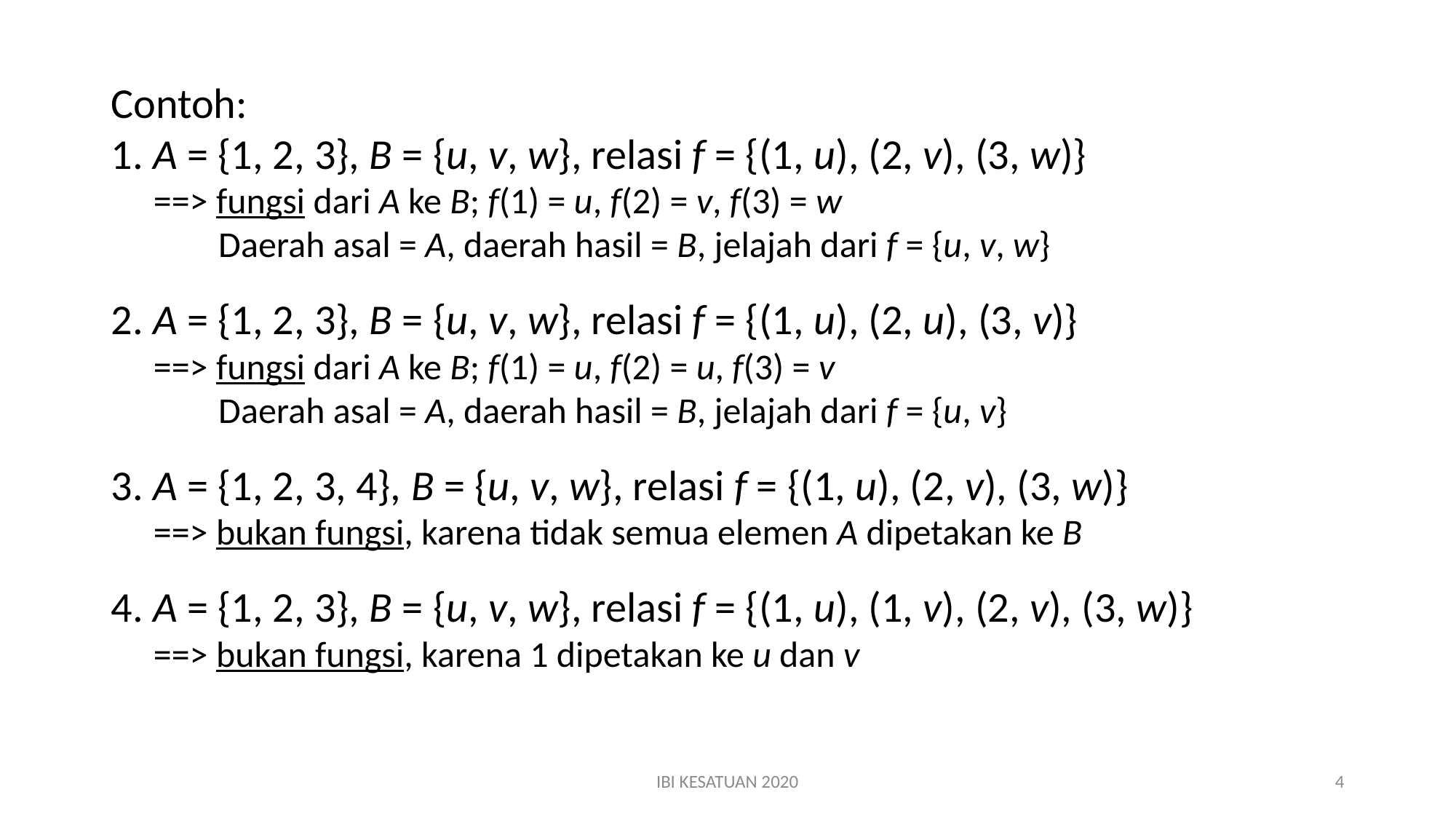

Contoh:
 A = {1, 2, 3}, B = {u, v, w}, relasi f = {(1, u), (2, v), (3, w)}
==> fungsi dari A ke B; f(1) = u, f(2) = v, f(3) = w
Daerah asal = A, daerah hasil = B, jelajah dari f = {u, v, w}
 A = {1, 2, 3}, B = {u, v, w}, relasi f = {(1, u), (2, u), (3, v)}
==> fungsi dari A ke B; f(1) = u, f(2) = u, f(3) = v
Daerah asal = A, daerah hasil = B, jelajah dari f = {u, v}
 A = {1, 2, 3, 4}, B = {u, v, w}, relasi f = {(1, u), (2, v), (3, w)}
==> bukan fungsi, karena tidak semua elemen A dipetakan ke B
 A = {1, 2, 3}, B = {u, v, w}, relasi f = {(1, u), (1, v), (2, v), (3, w)}
==> bukan fungsi, karena 1 dipetakan ke u dan v

IBI KESATUAN 2020
4